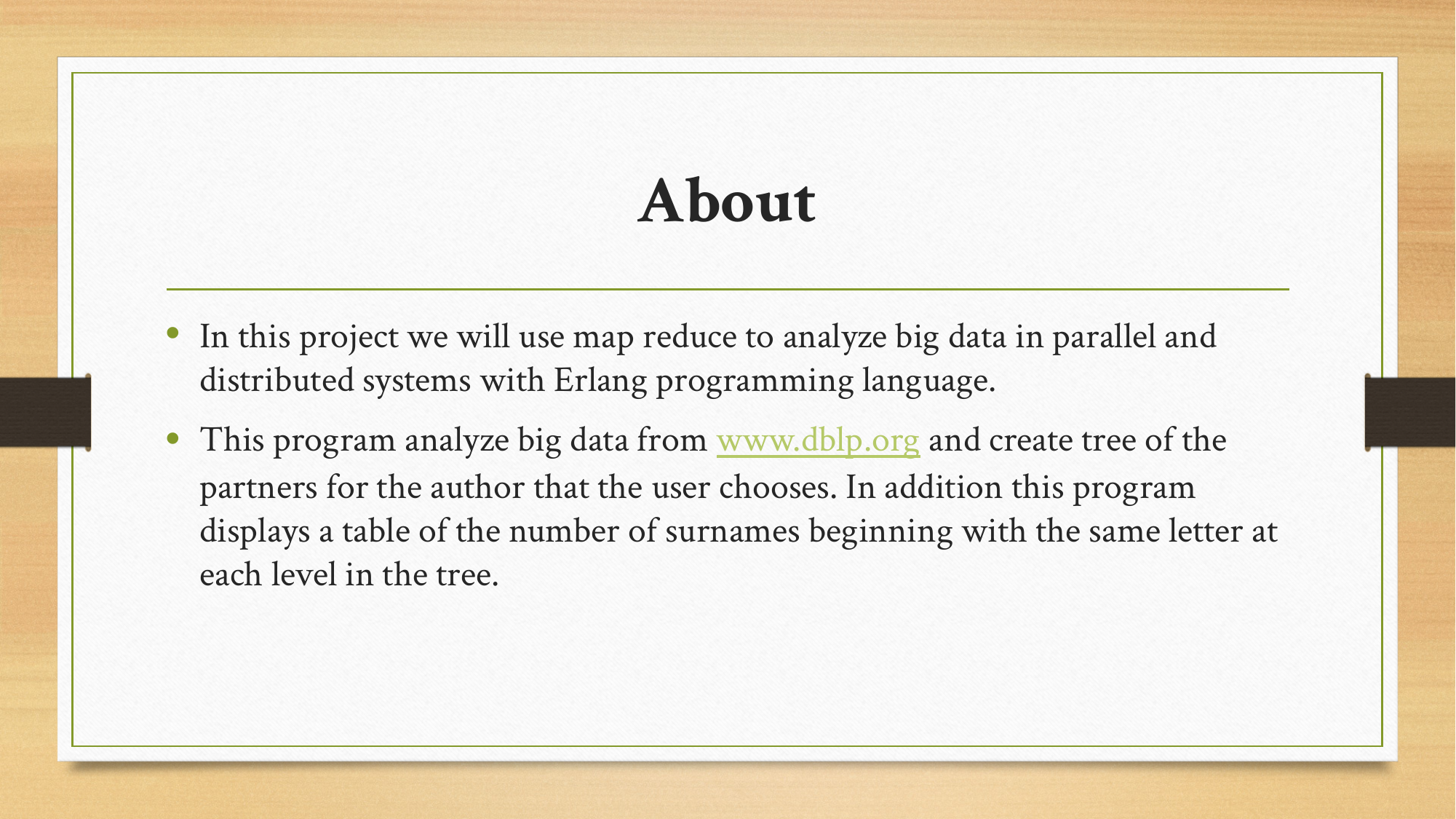

# About
In this project we will use map reduce to analyze big data in parallel and distributed systems with Erlang programming language.
This program analyze big data from www.dblp.org and create tree of the partners for the author that the user chooses. In addition this program displays a table of the number of surnames beginning with the same letter at each level in the tree.